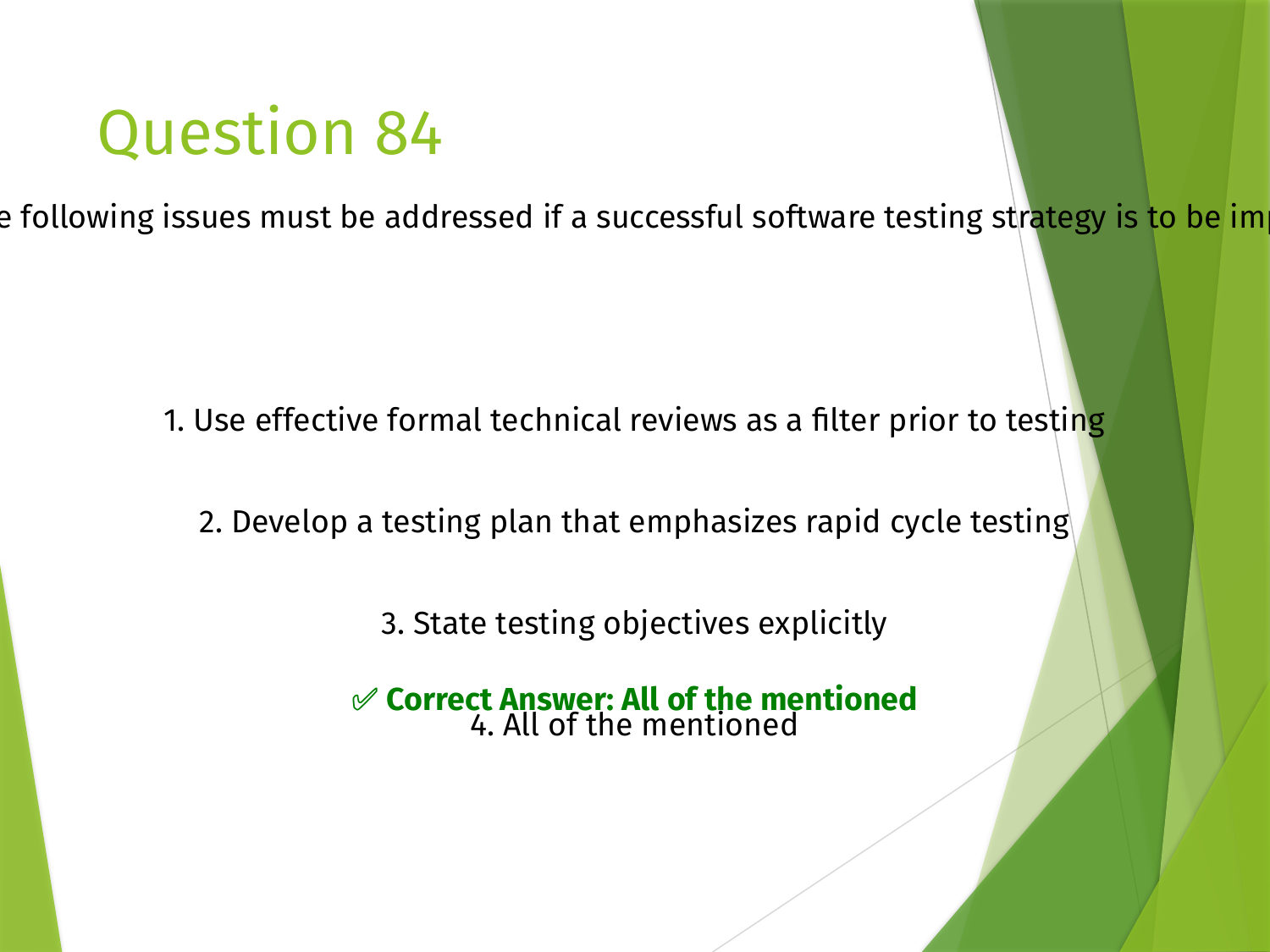

# Question 84
Which of the following issues must be addressed if a successful software testing strategy is to be implemented?

1. Use effective formal technical reviews as a filter prior to testing

2. Develop a testing plan that emphasizes rapid cycle testing

3. State testing objectives explicitly

✅ Correct Answer: All of the mentioned

4. All of the mentioned